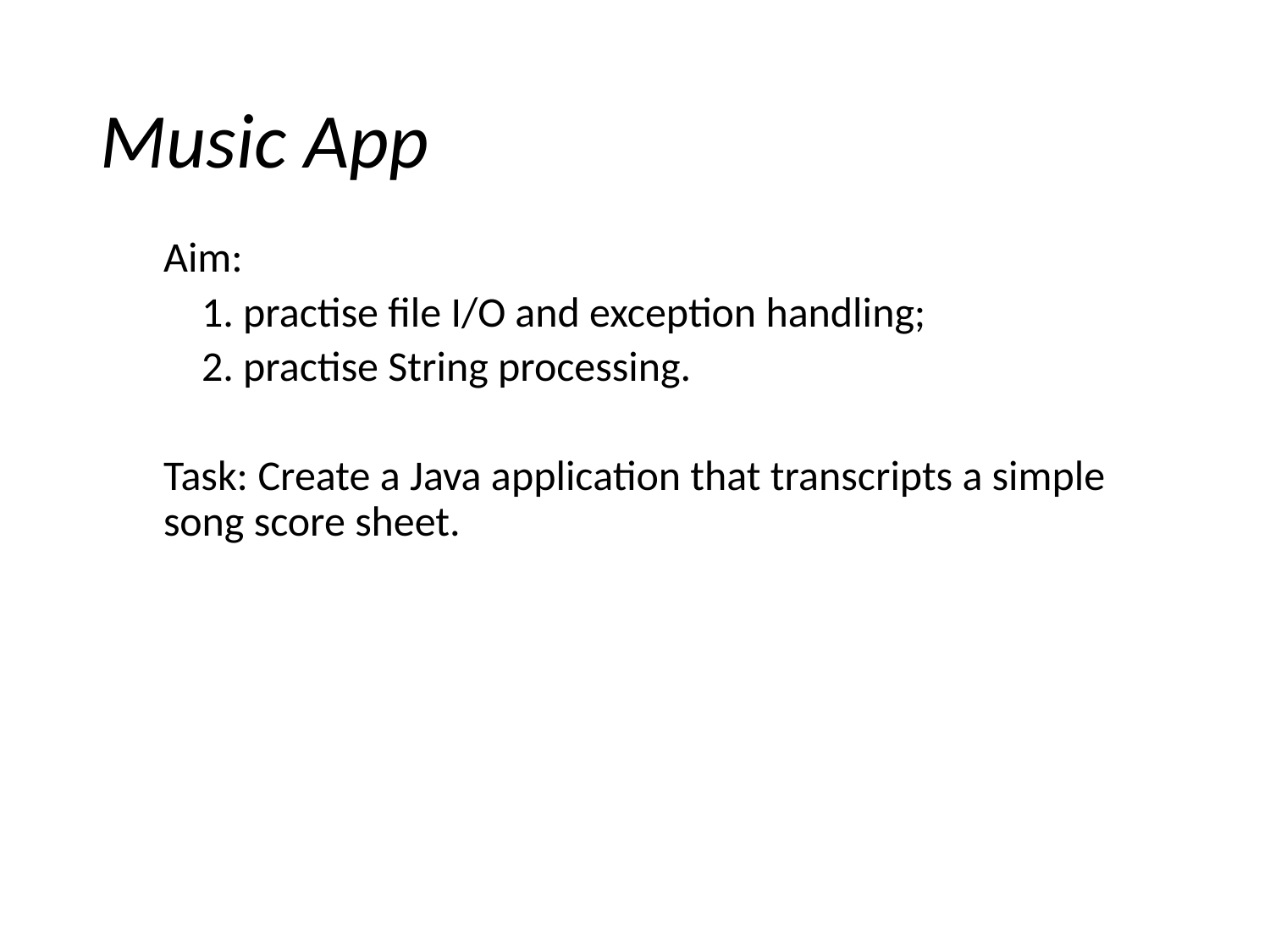

# Music App
Aim:
    1. practise file I/O and exception handling;
    2. practise String processing.

Task: Create a Java application that transcripts a simple song score sheet.